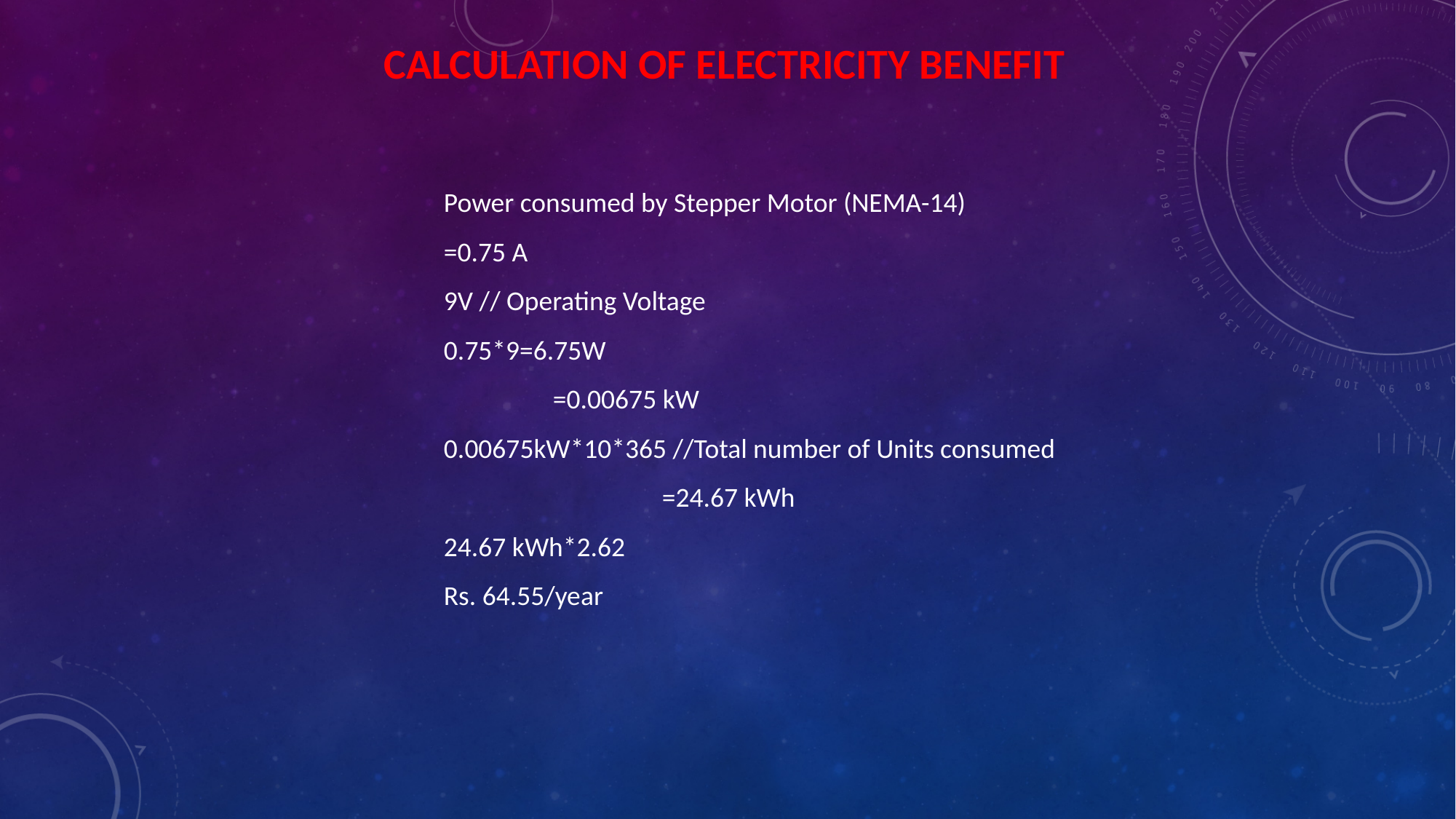

CALCULATION OF ELECTRICITY BENEFIT
Power consumed by Stepper Motor (NEMA-14)
=0.75 A
9V // Operating Voltage
0.75*9=6.75W
	=0.00675 kW
0.00675kW*10*365 //Total number of Units consumed
		=24.67 kWh
24.67 kWh*2.62
Rs. 64.55/year